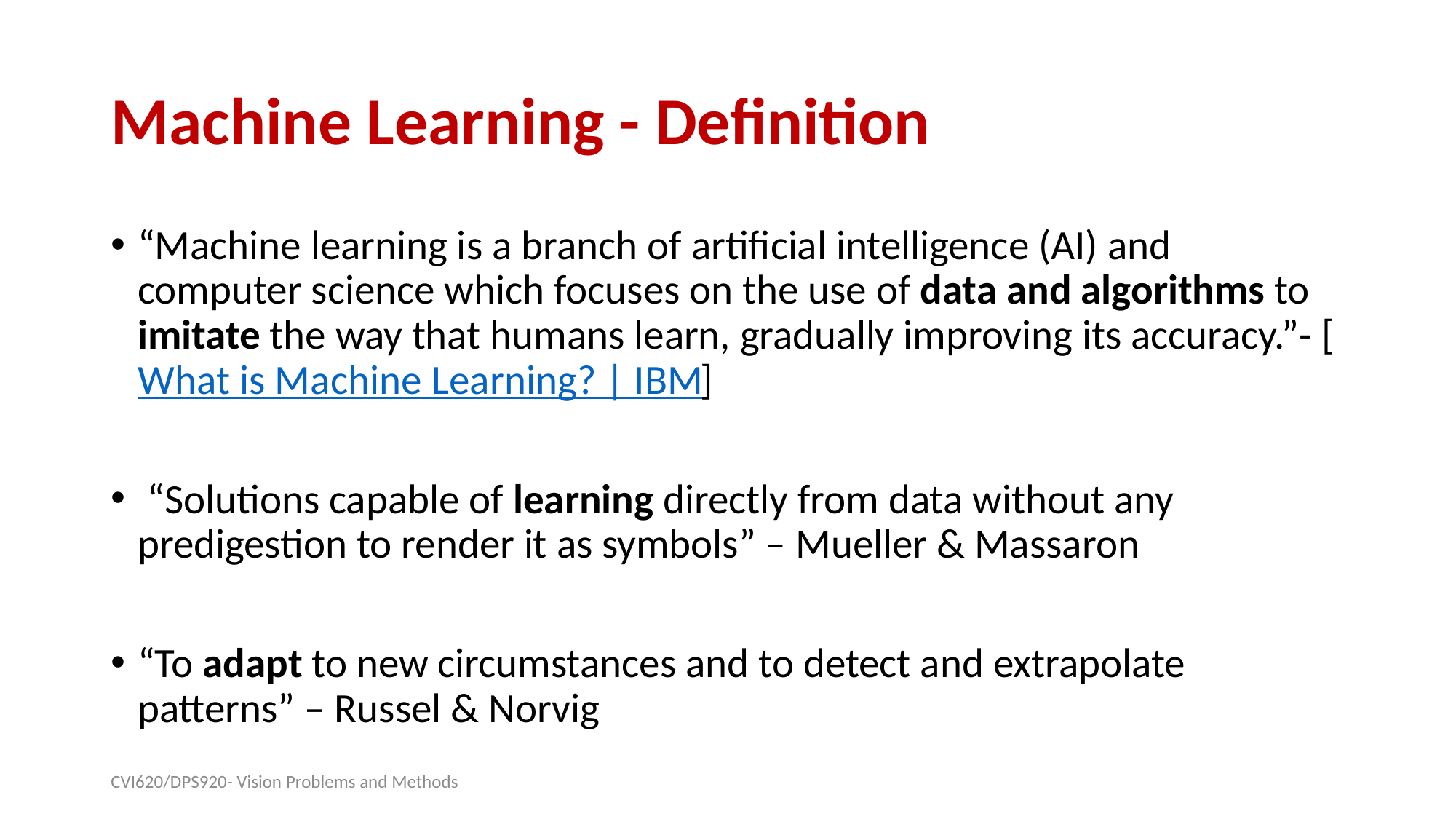

# Machine Learning - Definition
“Machine learning is a branch of artificial intelligence (AI) and computer science which focuses on the use of data and algorithms to imitate the way that humans learn, gradually improving its accuracy.”- [What is Machine Learning? | IBM]

 “Solutions capable of learning directly from data without any predigestion to render it as symbols” – Mueller & Massaron

“To adapt to new circumstances and to detect and extrapolate patterns” – Russel & Norvig

CVI620/DPS920- Vision Problems and Methods
18